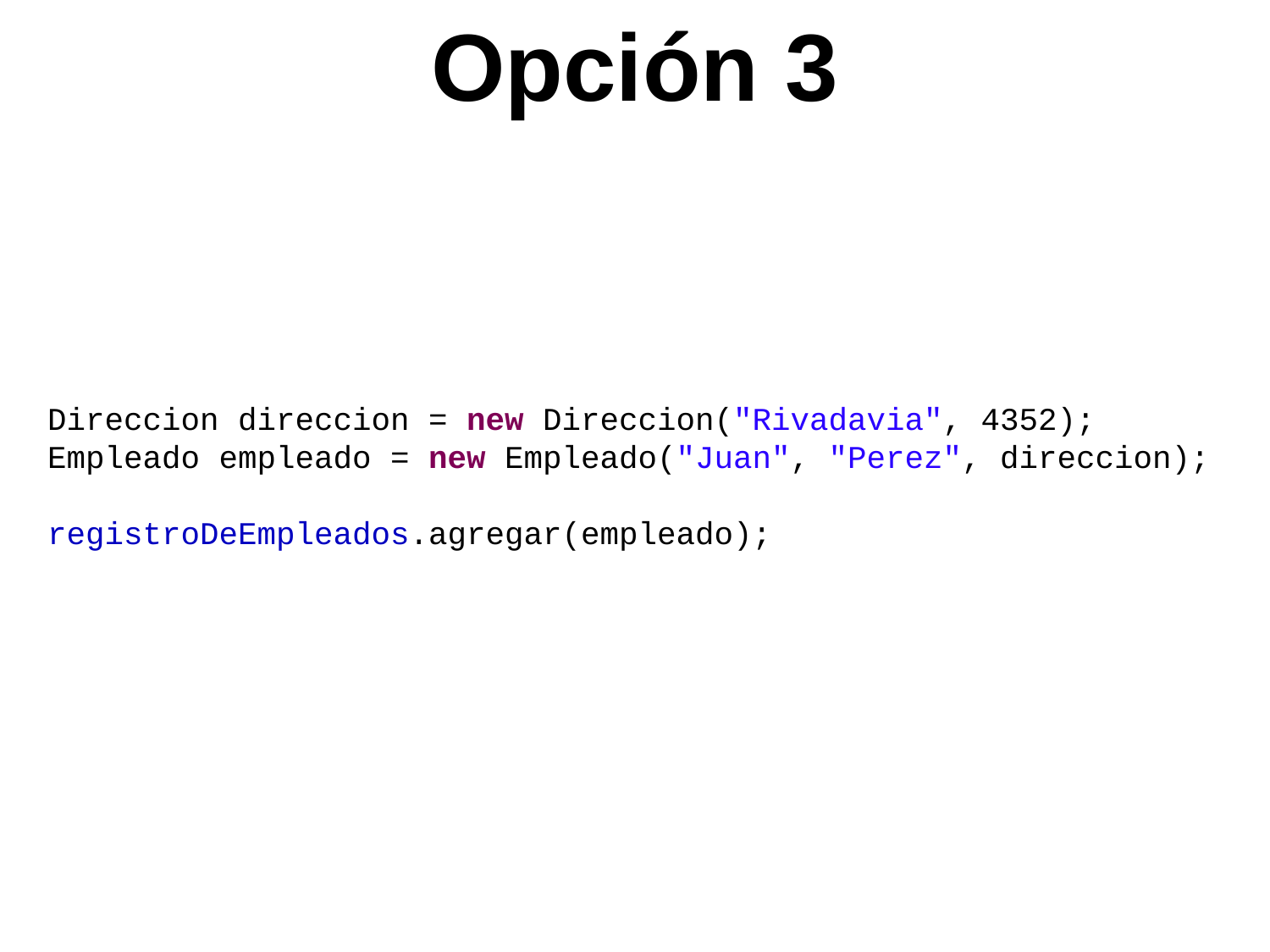

Opción 3
Direccion direccion = new Direccion("Rivadavia", 4352);
Empleado empleado = new Empleado("Juan", "Perez", direccion);

registroDeEmpleados.agregar(empleado);